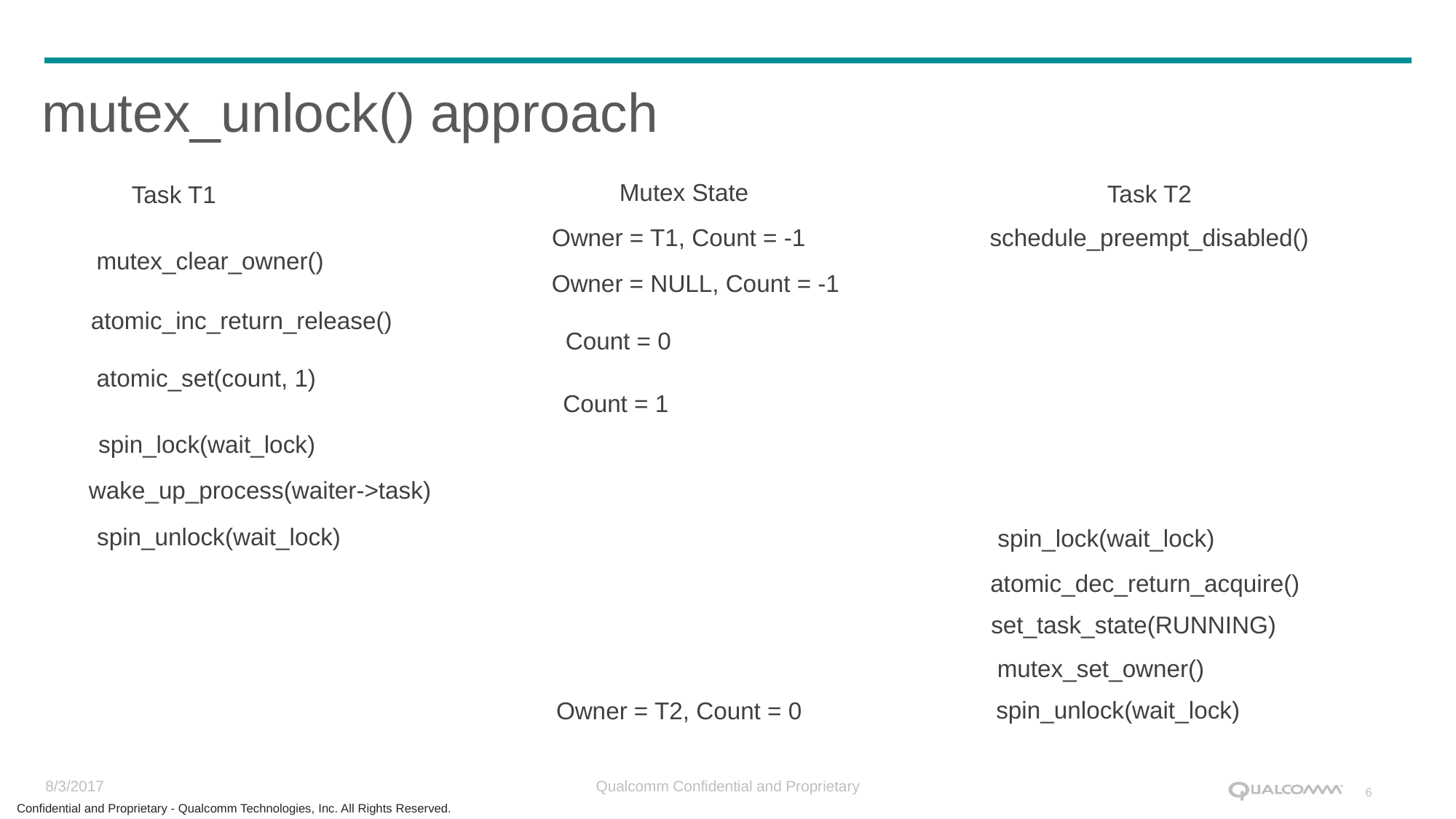

# mutex_unlock() approach
Mutex State
Task T2
Task T1
Owner = T1, Count = -1
schedule_preempt_disabled()
mutex_clear_owner()
Owner = NULL, Count = -1
atomic_inc_return_release()
Count = 0
atomic_set(count, 1)
Count = 1
spin_lock(wait_lock)
wake_up_process(waiter->task)
spin_unlock(wait_lock)
spin_lock(wait_lock)
atomic_dec_return_acquire()
set_task_state(RUNNING)
mutex_set_owner()
spin_unlock(wait_lock)
Owner = T2, Count = 0